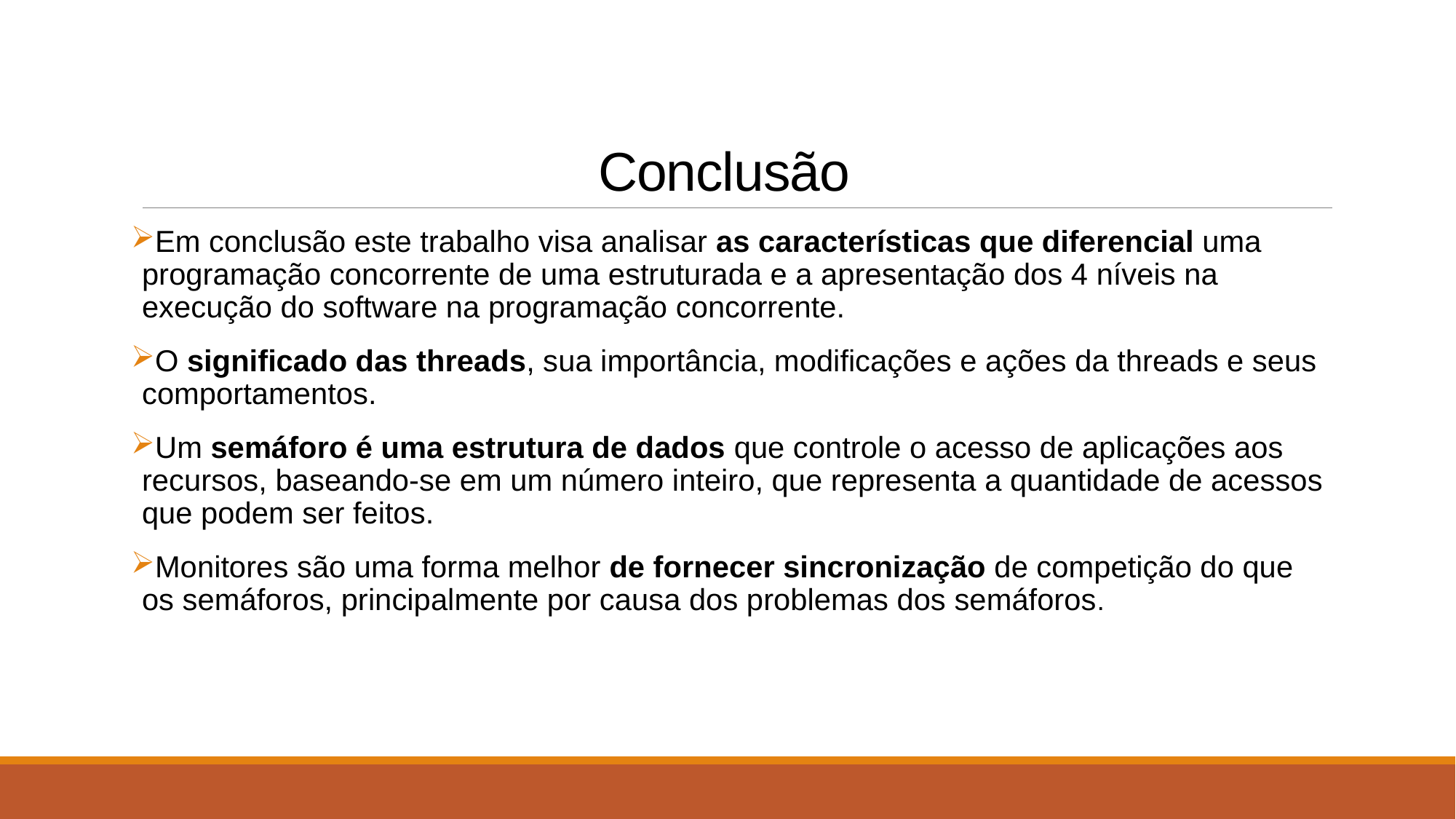

# Conclusão
Em conclusão este trabalho visa analisar as características que diferencial uma programação concorrente de uma estruturada e a apresentação dos 4 níveis na execução do software na programação concorrente.
O significado das threads, sua importância, modificações e ações da threads e seus comportamentos.
Um semáforo é uma estrutura de dados que controle o acesso de aplicações aos recursos, baseando-se em um número inteiro, que representa a quantidade de acessos que podem ser feitos.
Monitores são uma forma melhor de fornecer sincronização de competição do que os semáforos, principalmente por causa dos problemas dos semáforos.